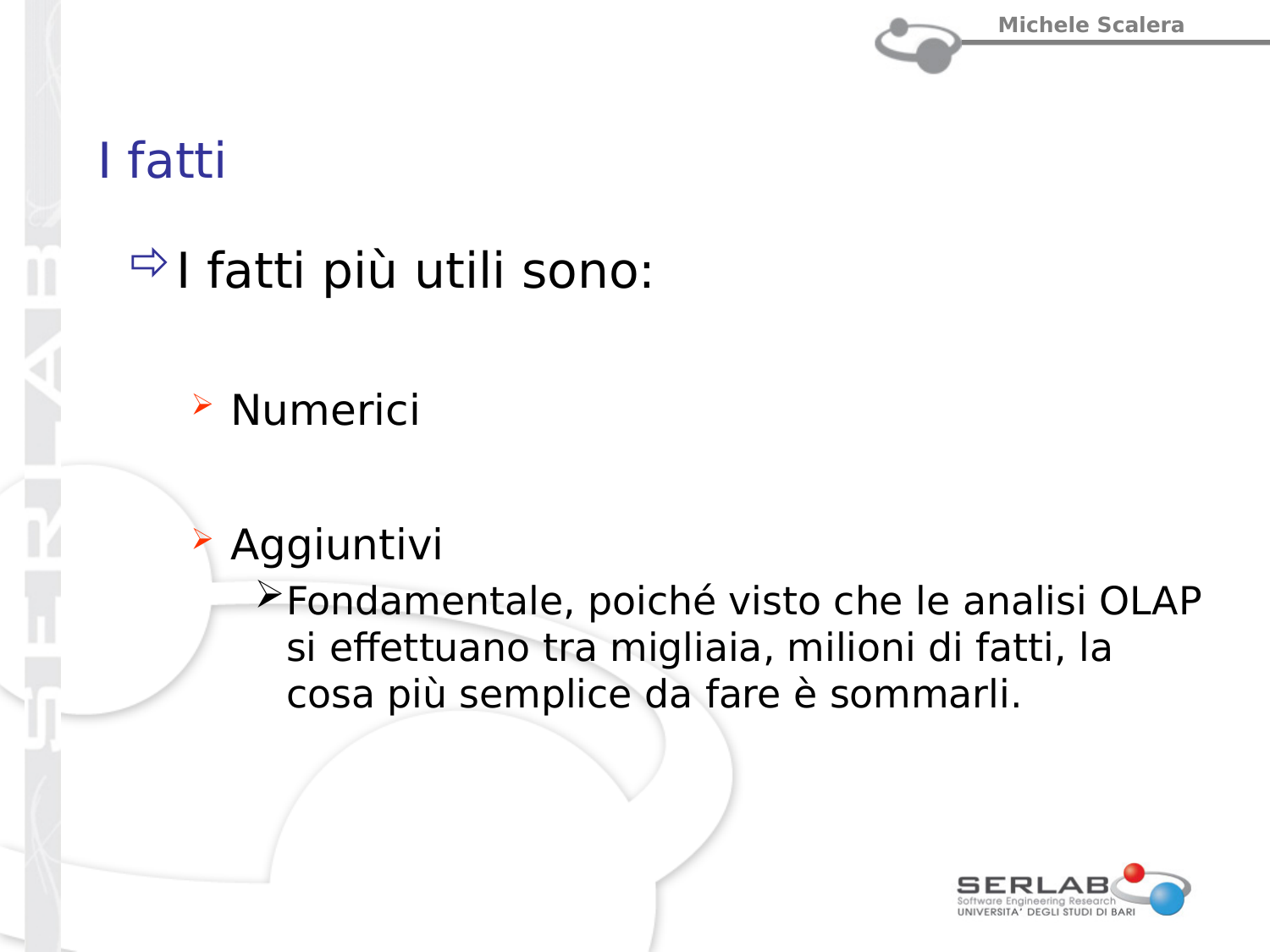

# I fatti
I fatti più utili sono:

Numerici

Aggiuntivi
Fondamentale, poiché visto che le analisi OLAP si effettuano tra migliaia, milioni di fatti, la cosa più semplice da fare è sommarli.